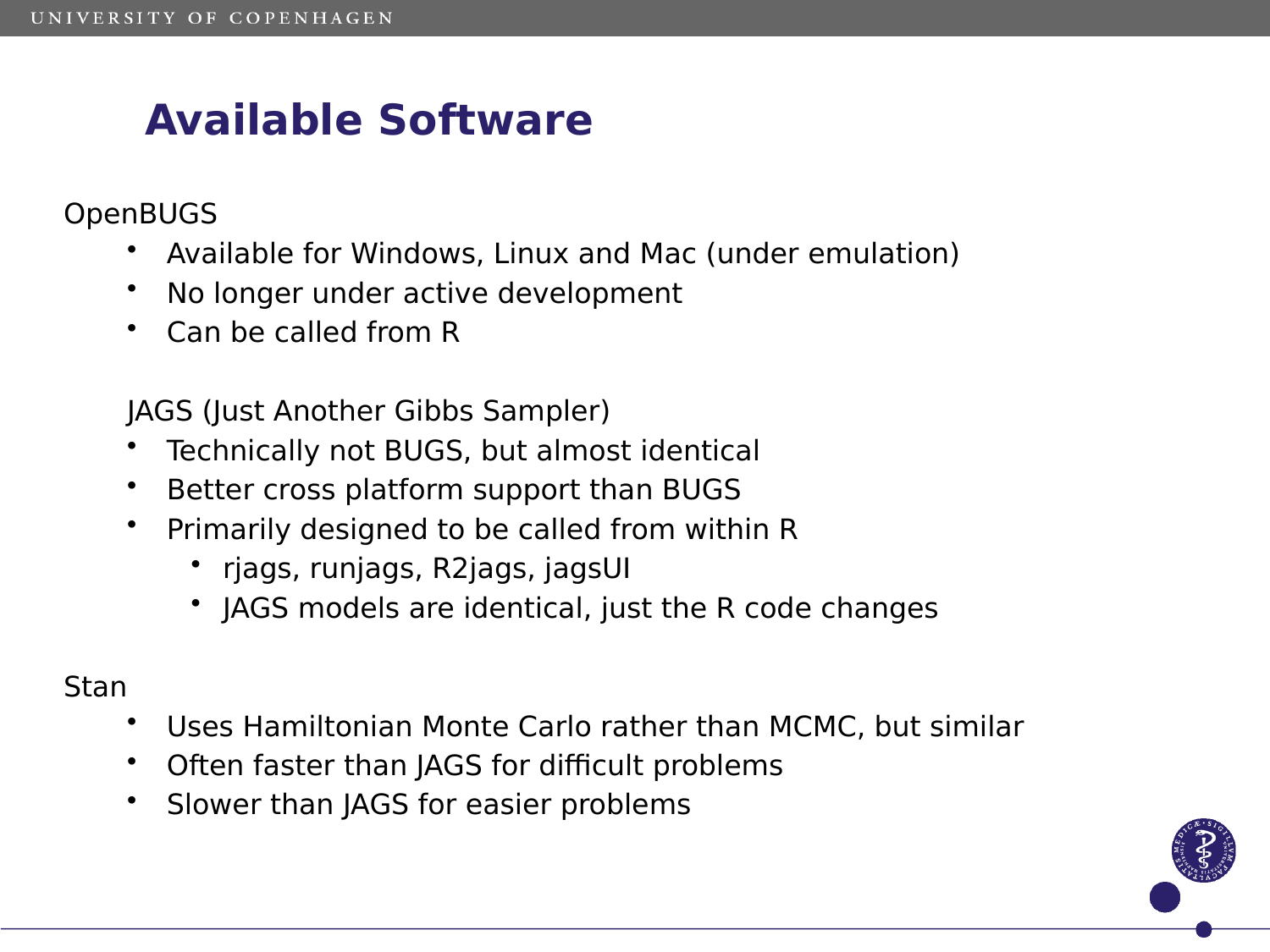

Available Software
OpenBUGS
Available for Windows, Linux and Mac (under emulation)
No longer under active development
Can be called from R

JAGS (Just Another Gibbs Sampler)
Technically not BUGS, but almost identical
Better cross platform support than BUGS
Primarily designed to be called from within R
rjags, runjags, R2jags, jagsUI
JAGS models are identical, just the R code changes

Stan
Uses Hamiltonian Monte Carlo rather than MCMC, but similar
Often faster than JAGS for difficult problems
Slower than JAGS for easier problems